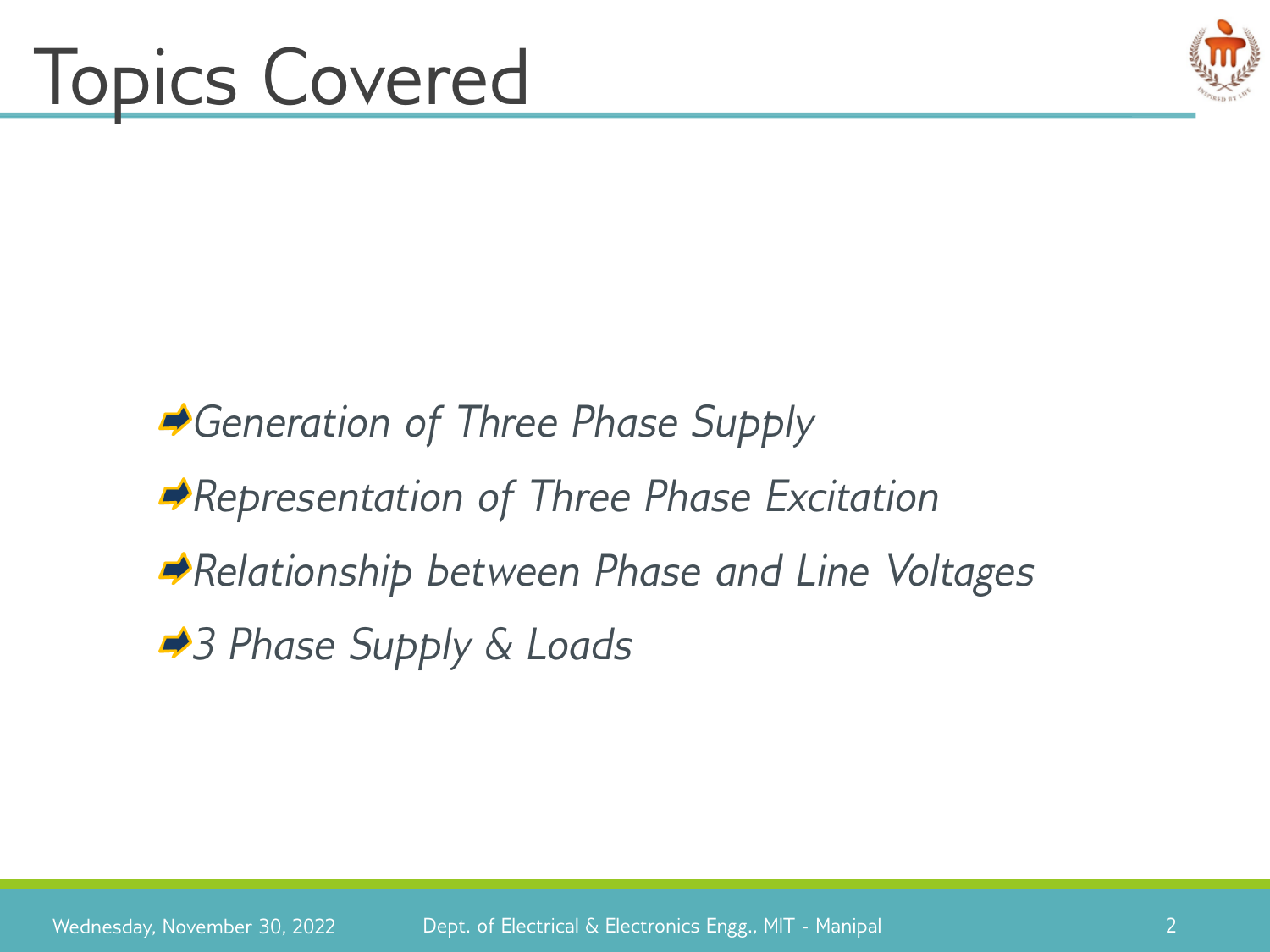

# Topics Covered
Generation of Three Phase Supply
Representation of Three Phase Excitation
Relationship between Phase and Line Voltages
3 Phase Supply & Loads